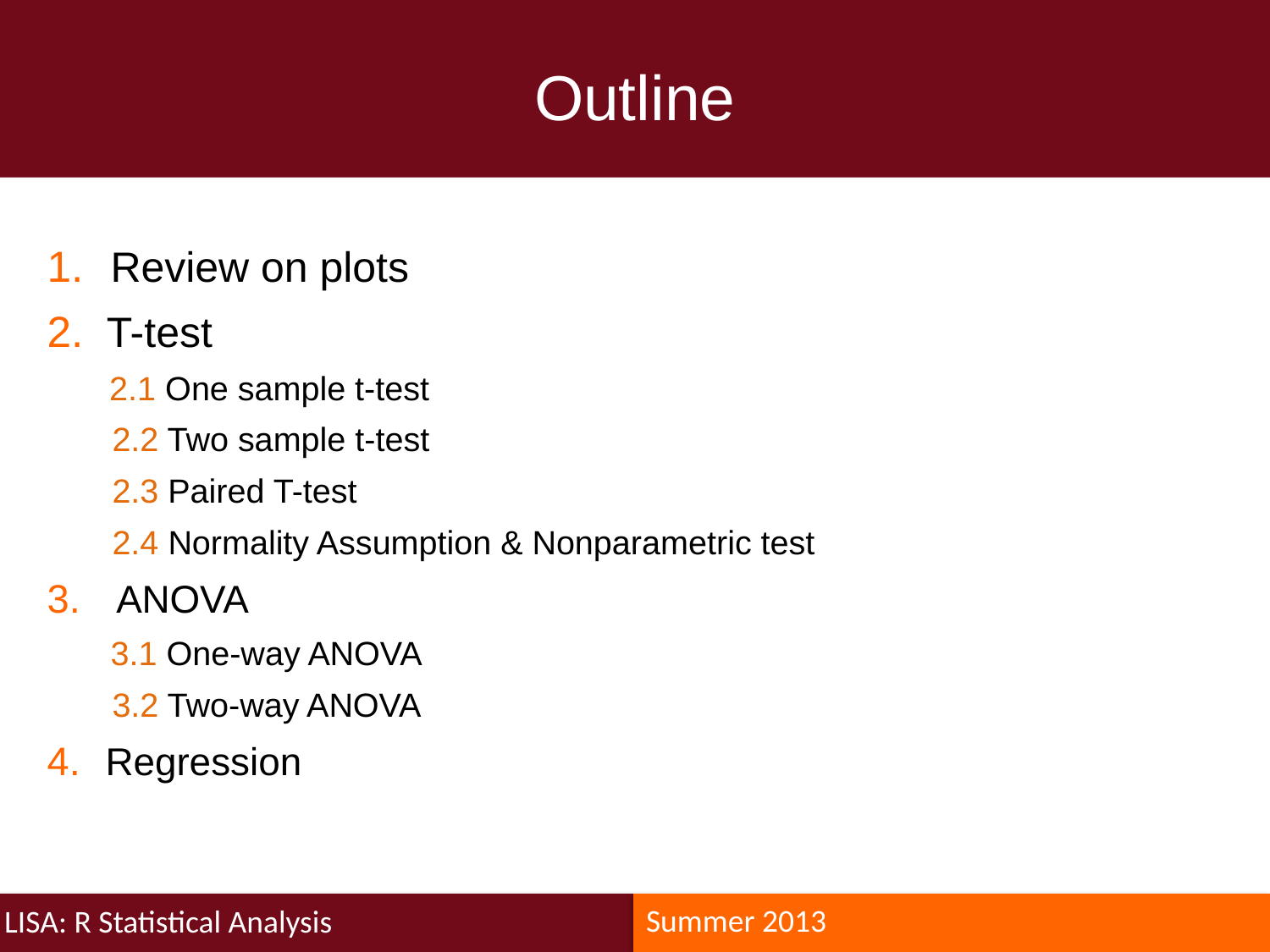

Outline

Review on plots
 T-test
       2.1 One sample t-test
       2.2 Two sample t-test
       2.3 Paired T-test
       2.4 Normality Assumption & Nonparametric test
  ANOVA
       3.1 One-way ANOVA
       3.2 Two-way ANOVA
 Regression

Summer 2013
LISA: R Statistical Analysis